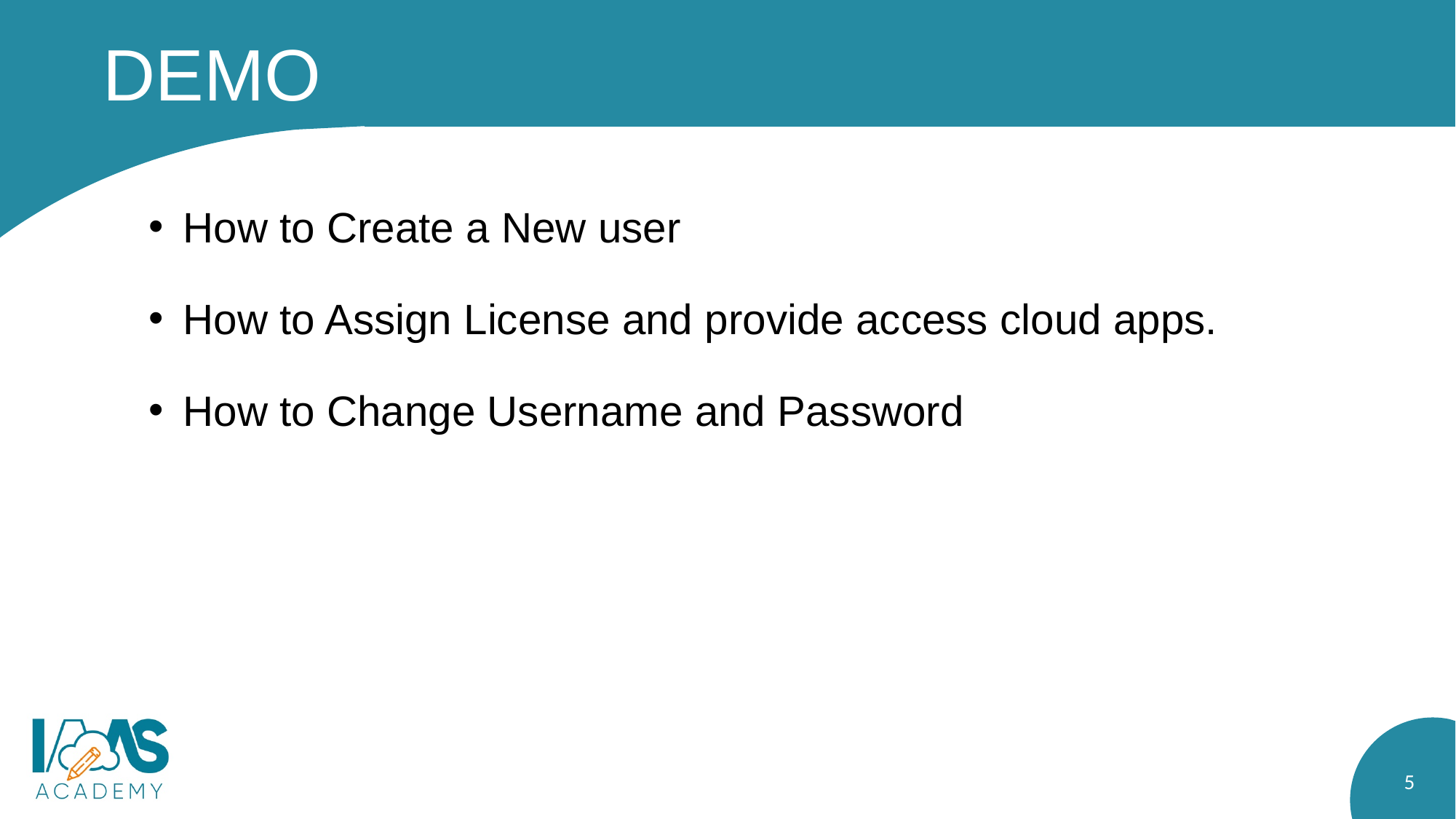

# DEMO
How to Create a New user
How to Assign License and provide access cloud apps.
How to Change Username and Password
5